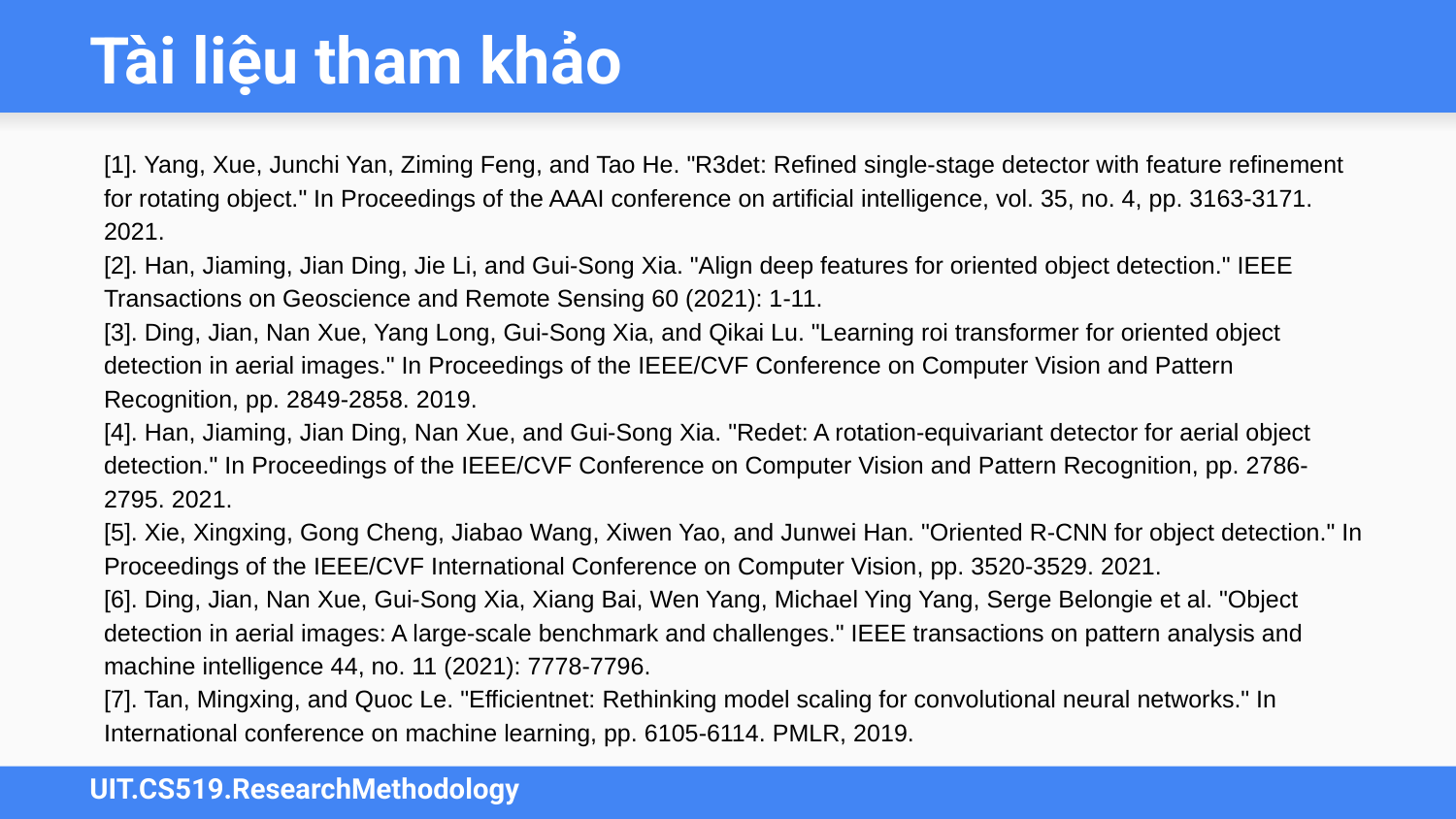

# Tài liệu tham khảo
[1]. Yang, Xue, Junchi Yan, Ziming Feng, and Tao He. "R3det: Refined single-stage detector with feature refinement for rotating object." In Proceedings of the AAAI conference on artificial intelligence, vol. 35, no. 4, pp. 3163-3171. 2021.
[2]. Han, Jiaming, Jian Ding, Jie Li, and Gui-Song Xia. "Align deep features for oriented object detection." IEEE Transactions on Geoscience and Remote Sensing 60 (2021): 1-11.
[3]. Ding, Jian, Nan Xue, Yang Long, Gui-Song Xia, and Qikai Lu. "Learning roi transformer for oriented object detection in aerial images." In Proceedings of the IEEE/CVF Conference on Computer Vision and Pattern Recognition, pp. 2849-2858. 2019.
[4]. Han, Jiaming, Jian Ding, Nan Xue, and Gui-Song Xia. "Redet: A rotation-equivariant detector for aerial object detection." In Proceedings of the IEEE/CVF Conference on Computer Vision and Pattern Recognition, pp. 2786-2795. 2021.
[5]. Xie, Xingxing, Gong Cheng, Jiabao Wang, Xiwen Yao, and Junwei Han. "Oriented R-CNN for object detection." In Proceedings of the IEEE/CVF International Conference on Computer Vision, pp. 3520-3529. 2021.
[6]. Ding, Jian, Nan Xue, Gui-Song Xia, Xiang Bai, Wen Yang, Michael Ying Yang, Serge Belongie et al. "Object detection in aerial images: A large-scale benchmark and challenges." IEEE transactions on pattern analysis and machine intelligence 44, no. 11 (2021): 7778-7796.
[7]. Tan, Mingxing, and Quoc Le. "Efficientnet: Rethinking model scaling for convolutional neural networks." In International conference on machine learning, pp. 6105-6114. PMLR, 2019.